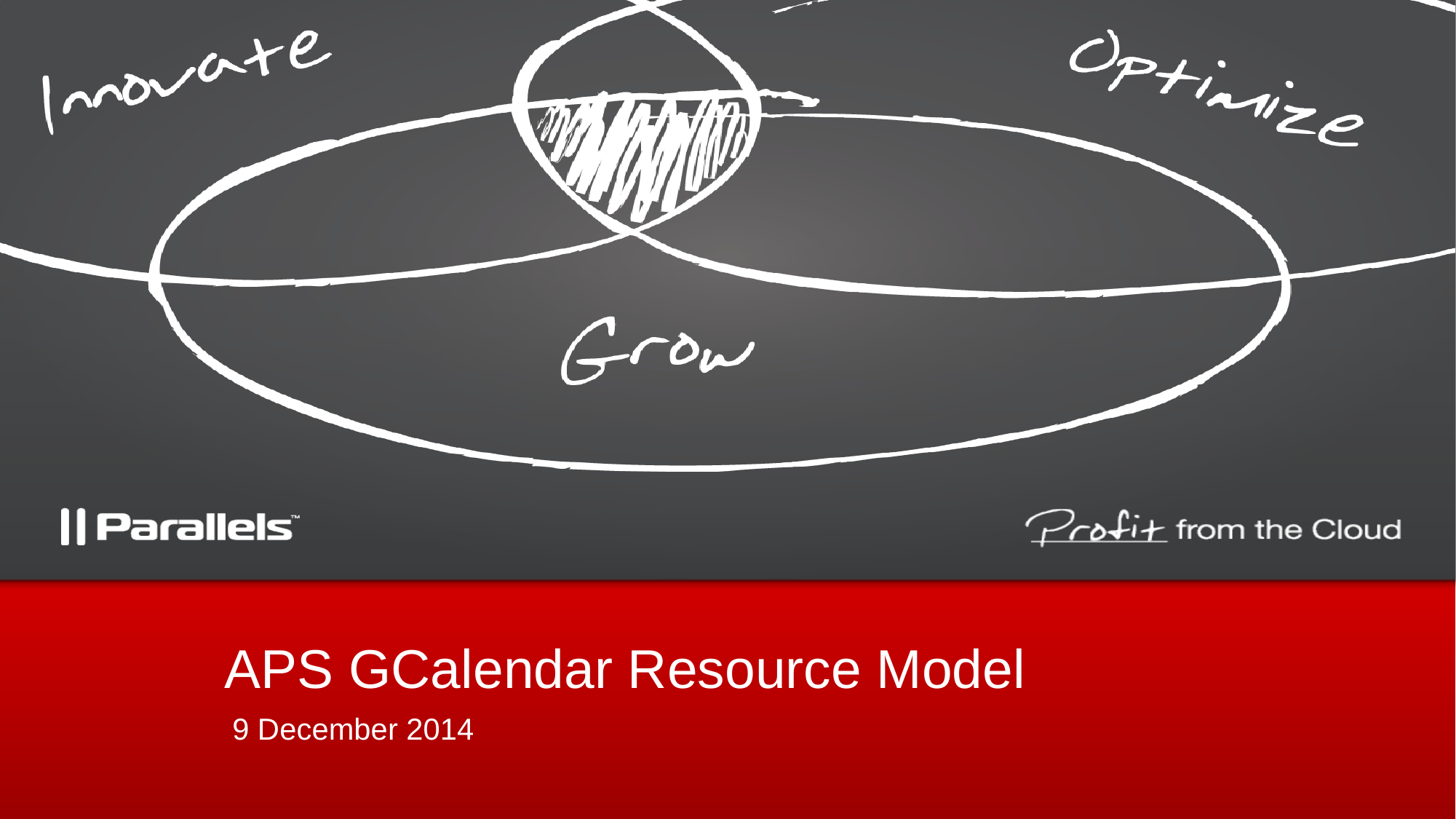

# APS GCalendar Resource Model
9 December 2014